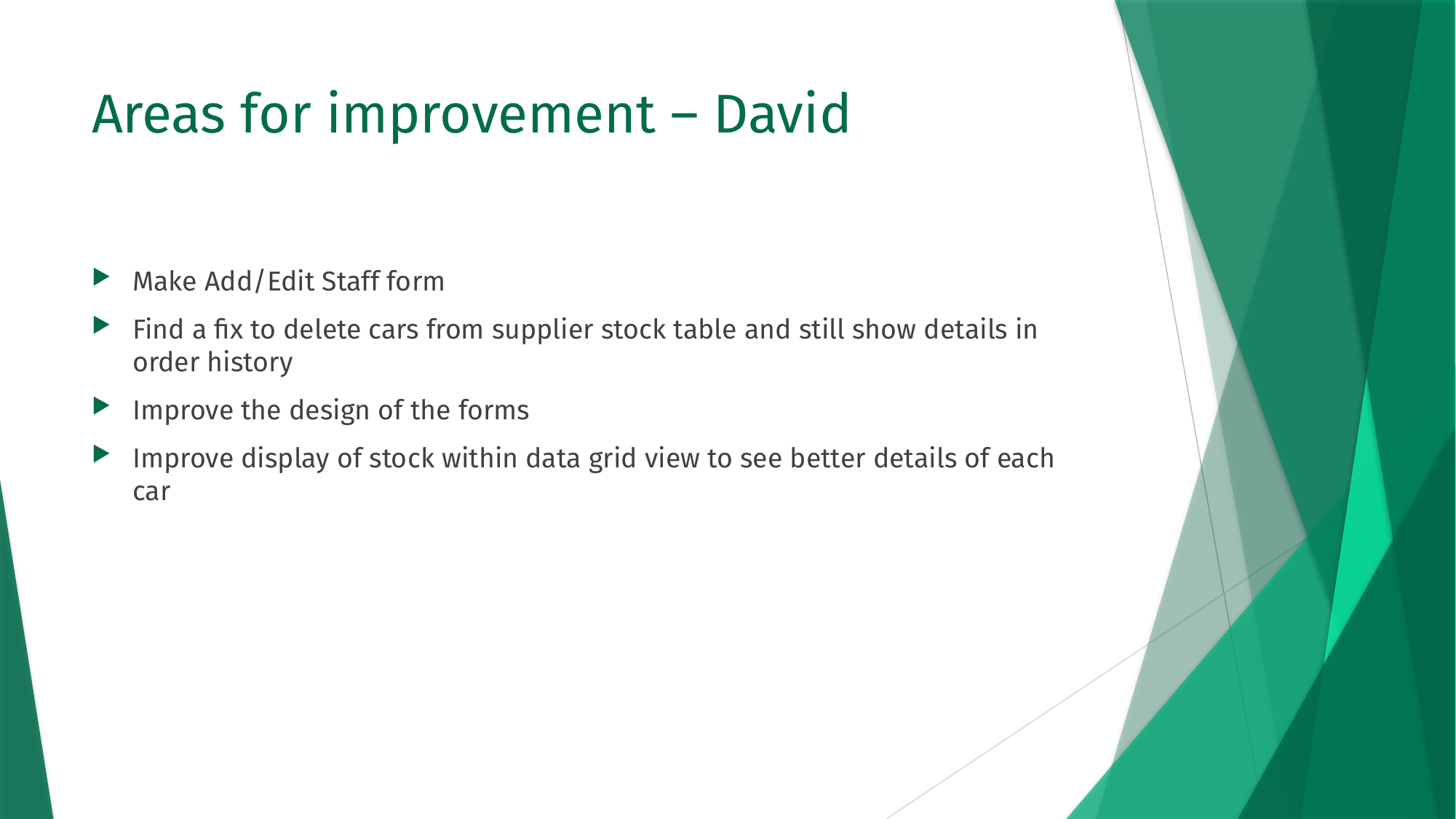

# Areas for improvement – David
Make Add/Edit Staff form
Find a fix to delete cars from supplier stock table and still show details in order history
Improve the design of the forms
Improve display of stock within data grid view to see better details of each car